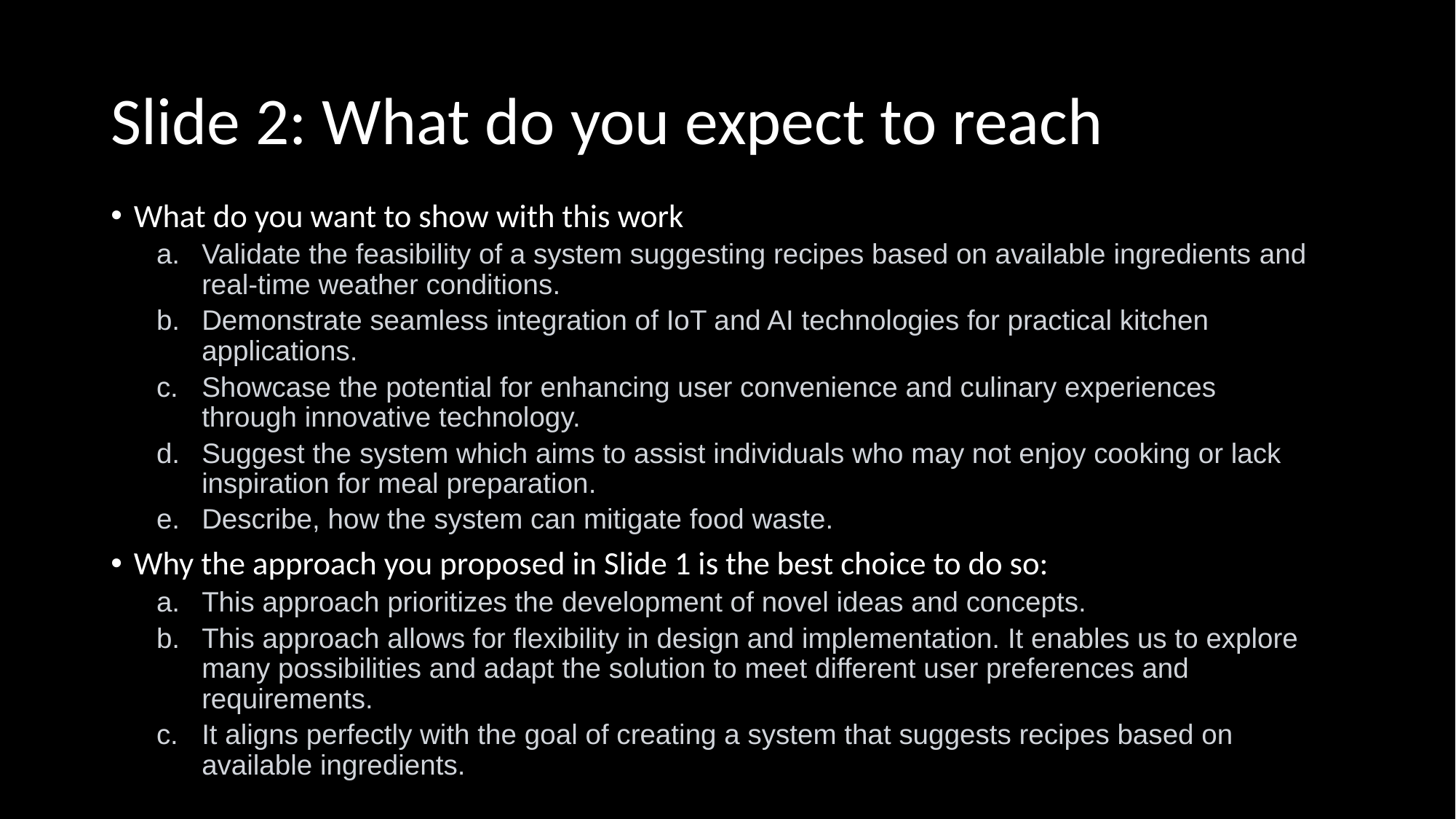

# Slide 2: What do you expect to reach
What do you want to show with this work
Validate the feasibility of a system suggesting recipes based on available ingredients and real-time weather conditions.
Demonstrate seamless integration of IoT and AI technologies for practical kitchen applications.
Showcase the potential for enhancing user convenience and culinary experiences through innovative technology.
Suggest the system which aims to assist individuals who may not enjoy cooking or lack inspiration for meal preparation.
Describe, how the system can mitigate food waste.
Why the approach you proposed in Slide 1 is the best choice to do so:
This approach prioritizes the development of novel ideas and concepts.
This approach allows for flexibility in design and implementation. It enables us to explore many possibilities and adapt the solution to meet different user preferences and requirements.
It aligns perfectly with the goal of creating a system that suggests recipes based on available ingredients.